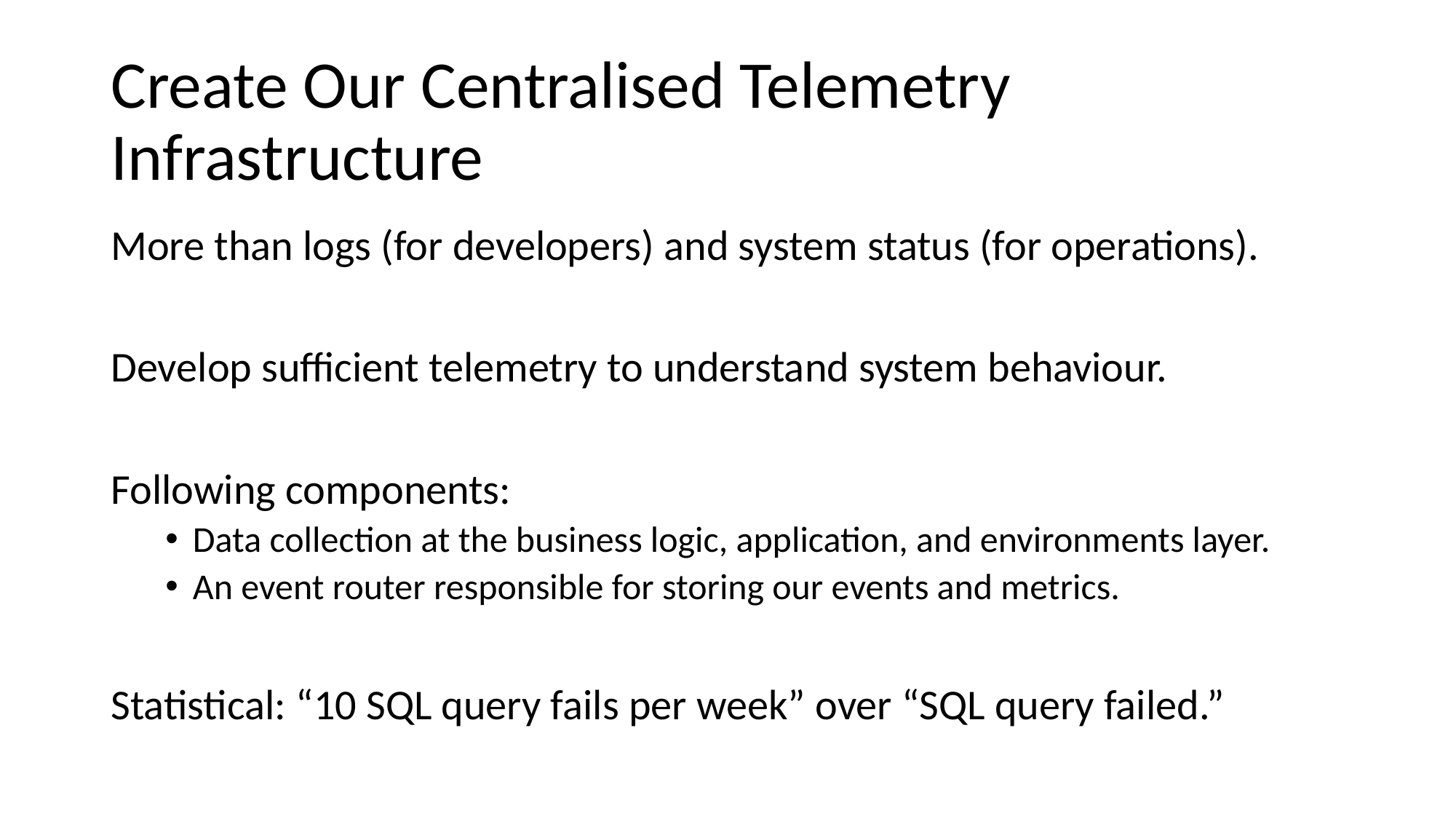

# Create Our Centralised Telemetry Infrastructure
More than logs (for developers) and system status (for operations).

Develop sufficient telemetry to understand system behaviour.

Following components:
Data collection at the business logic, application, and environments layer.
An event router responsible for storing our events and metrics.

Statistical: “10 SQL query fails per week” over “SQL query failed.”